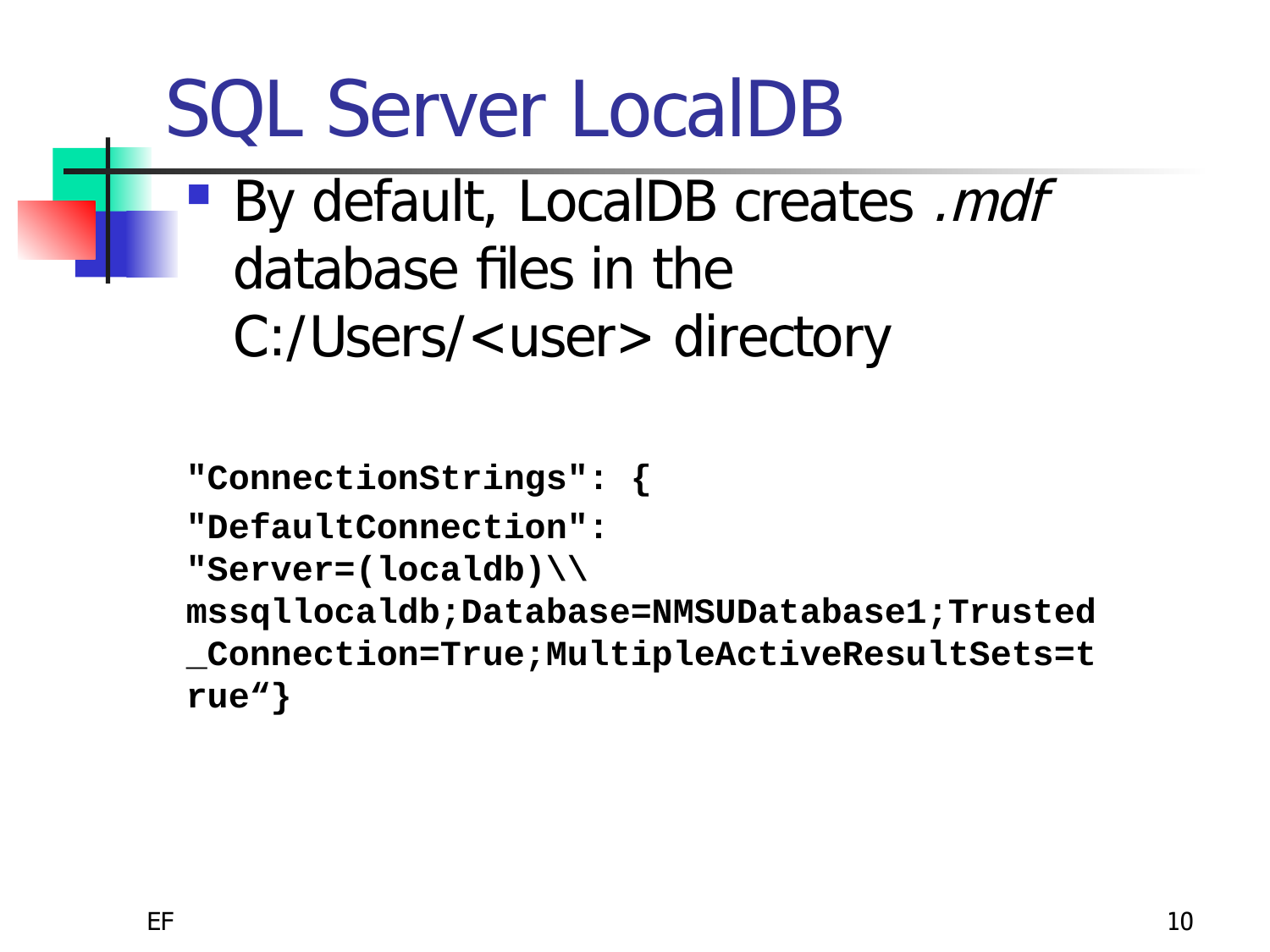

# SQL Server LocalDB
By default, LocalDB creates .mdf database files in the C:/Users/<user> directory

"ConnectionStrings": {
"DefaultConnection":               "Server=(localdb)\\mssqllocaldb;Database=NMSUDatabase1;Trusted_Connection=True;MultipleActiveResultSets=true“}

EF
10